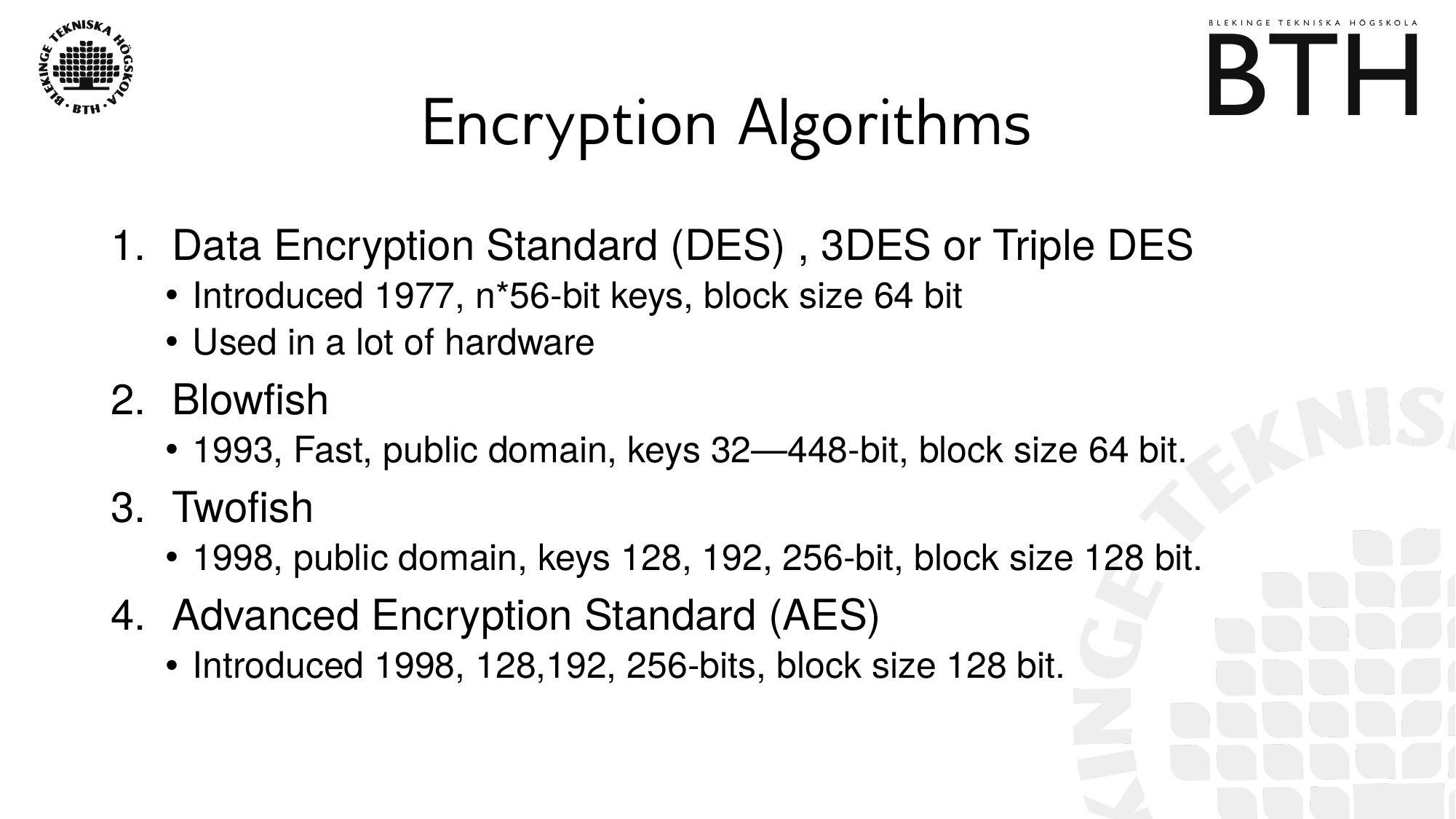

# Encryption Algorithms
Data Encryption Standard (DES) , 3DES or Triple DES
Introduced 1977, n*56-bit keys, block size 64 bit
Used in a lot of hardware
Blowfish
1993, Fast, public domain, keys 32—448-bit, block size 64 bit.
Twofish
1998, public domain, keys 128, 192, 256-bit, block size 128 bit.
Advanced Encryption Standard (AES)
Introduced 1998, 128,192, 256-bits, block size 128 bit.